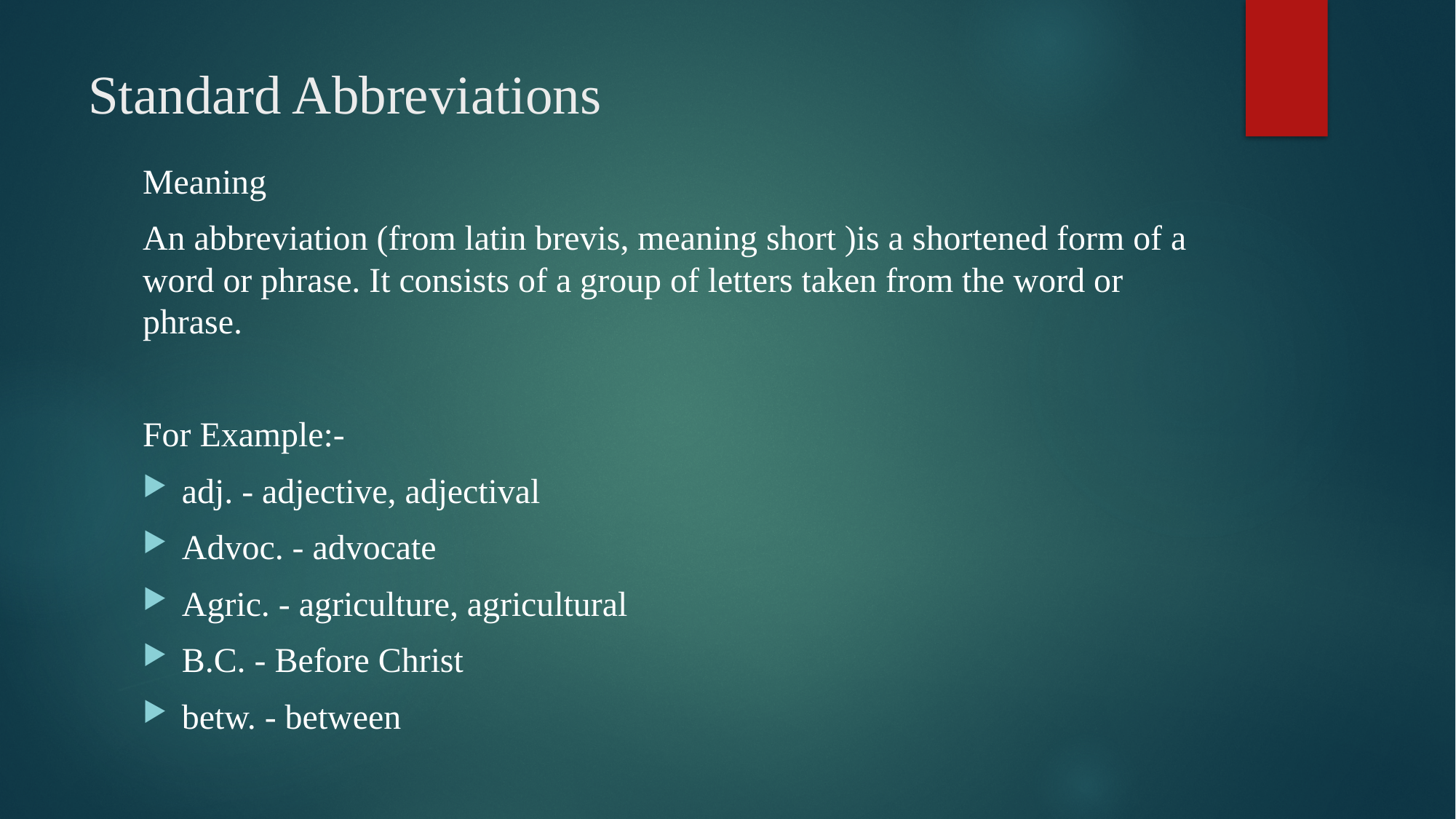

# Standard Abbreviations
Meaning
An abbreviation (from latin brevis, meaning short )is a shortened form of a word or phrase. It consists of a group of letters taken from the word or phrase.

For Example:-
adj. - adjective, adjectival
Advoc. - advocate
Agric. - agriculture, agricultural
B.C. - Before Christ
betw. - between